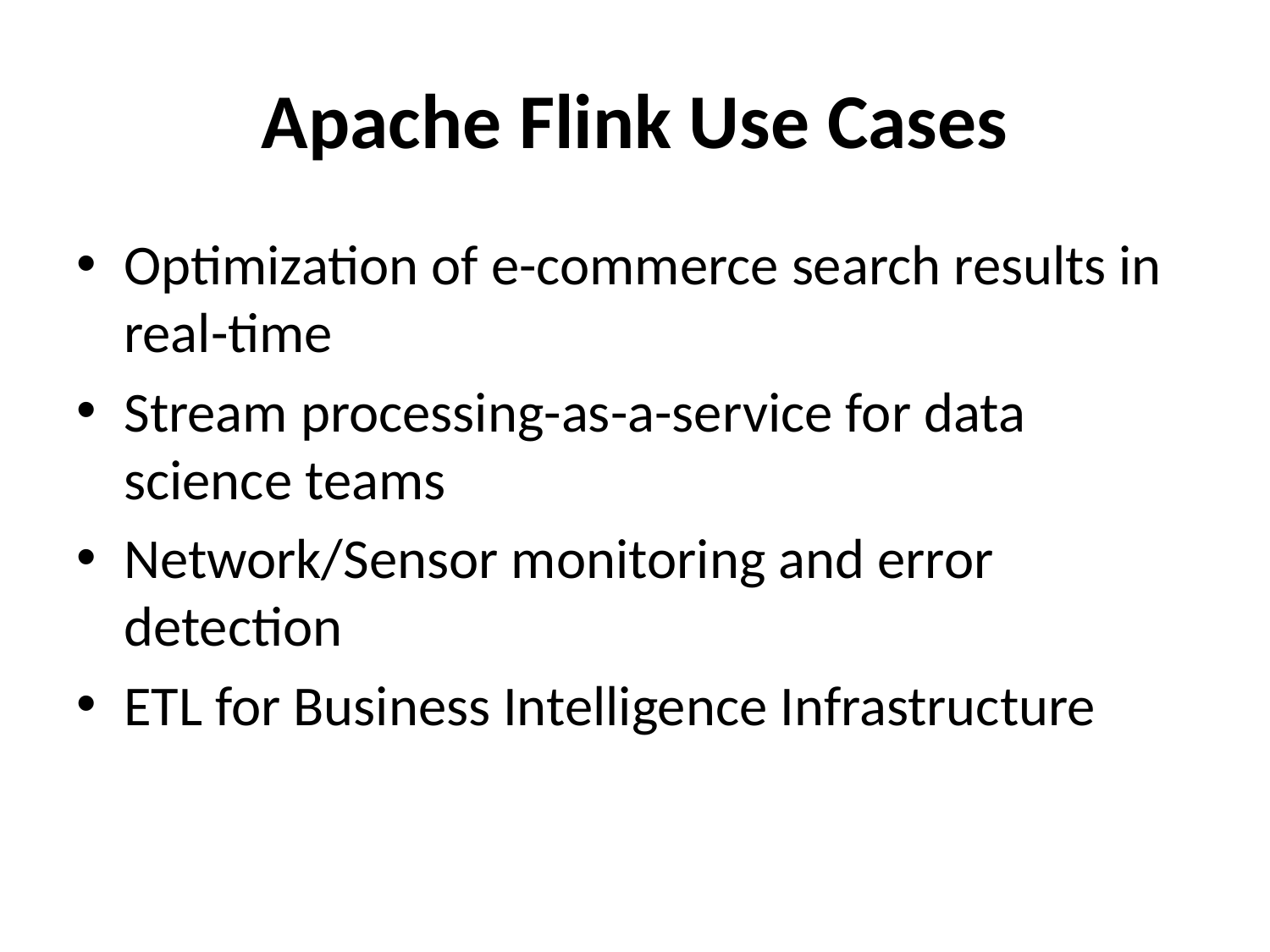

# Apache Flink Use Cases
Optimization of e-commerce search results in real-time
Stream processing-as-a-service for data science teams
Network/Sensor monitoring and error detection
ETL for Business Intelligence Infrastructure